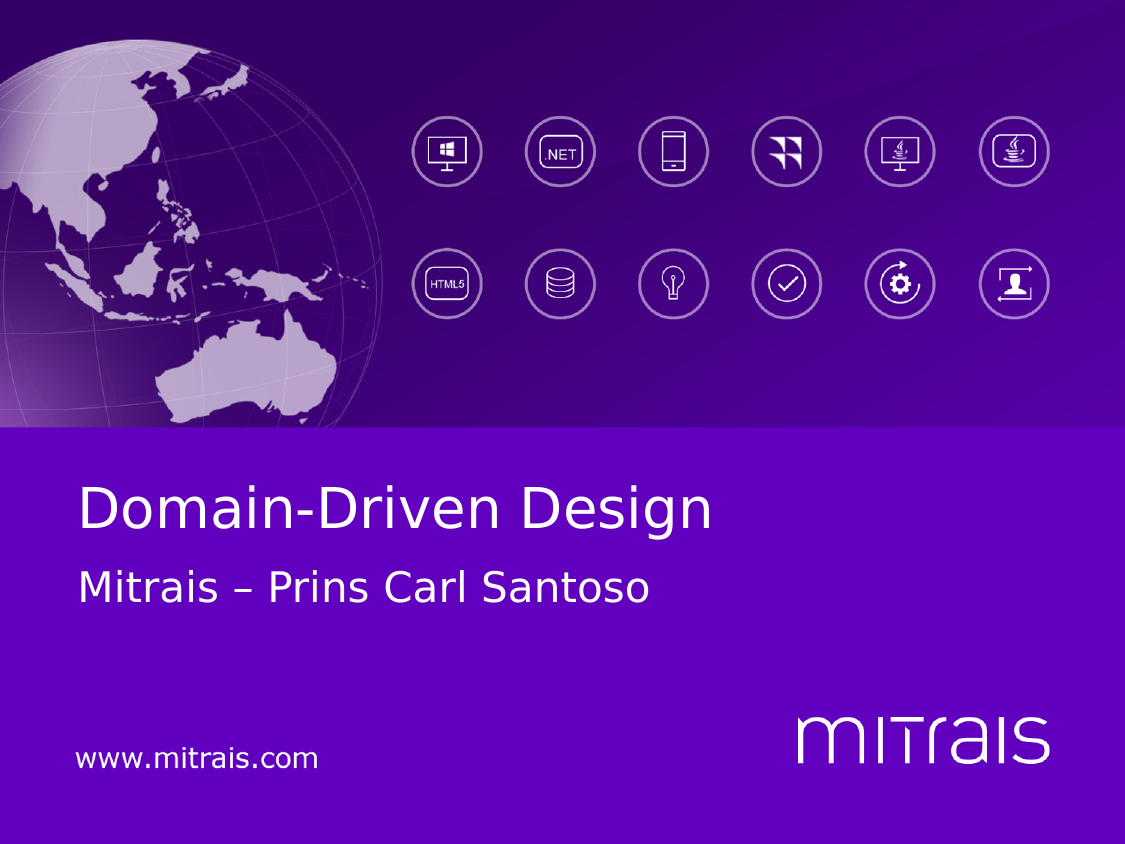

# Domain-Driven Design
Mitrais – Prins Carl Santoso